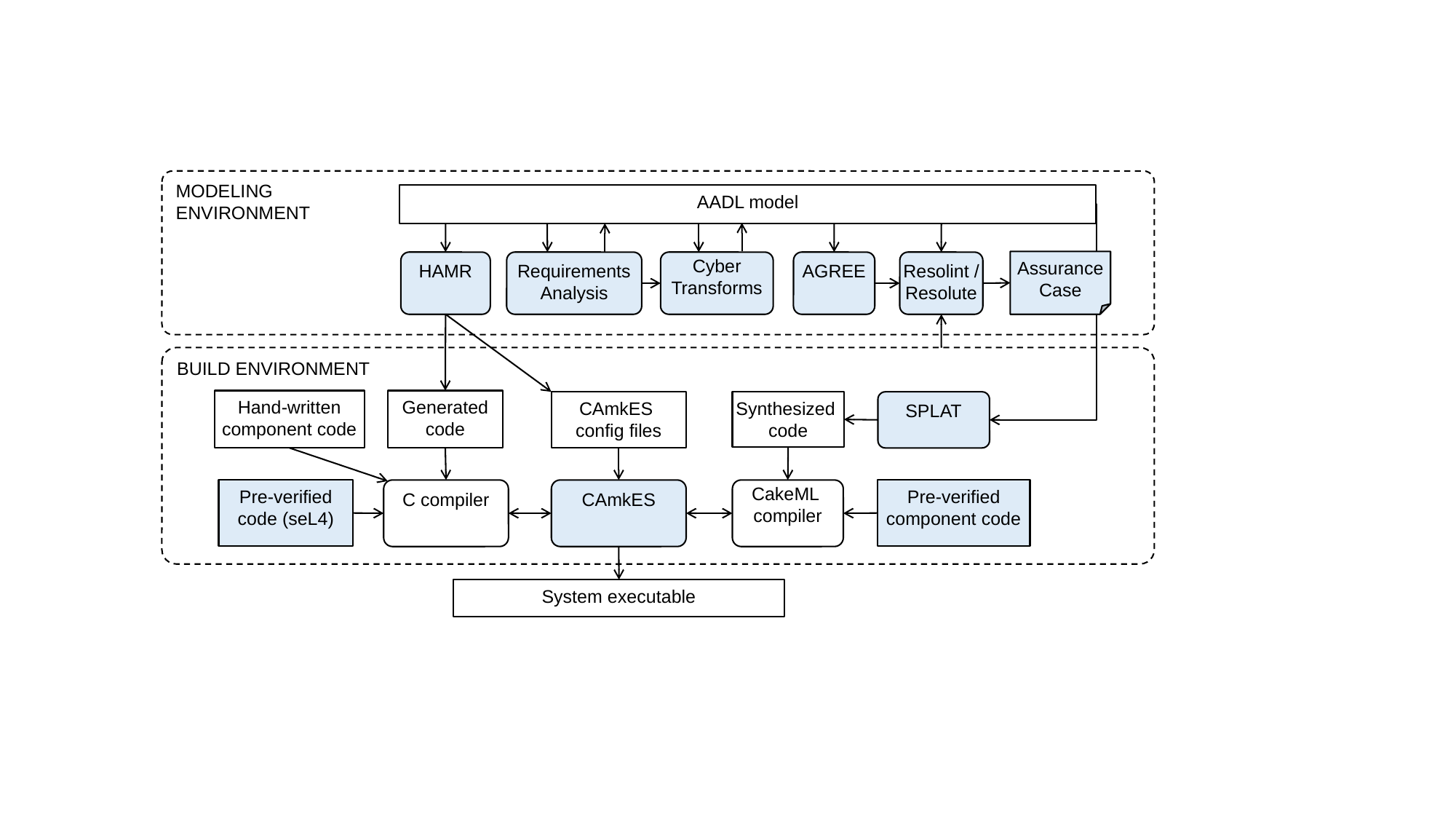

MODELING
ENVIRONMENT
AADL model
Assurance Case
AGREE
Resolint / Resolute
HAMR
Requirements Analysis
Cyber Transforms
BUILD ENVIRONMENT
Hand-written component code
Generated code
CAmkES
config files
Synthesized
code
SPLAT
Pre-verified code (seL4)
Pre-verified component code
C compiler
CAmkES
CakeML
compiler
System executable